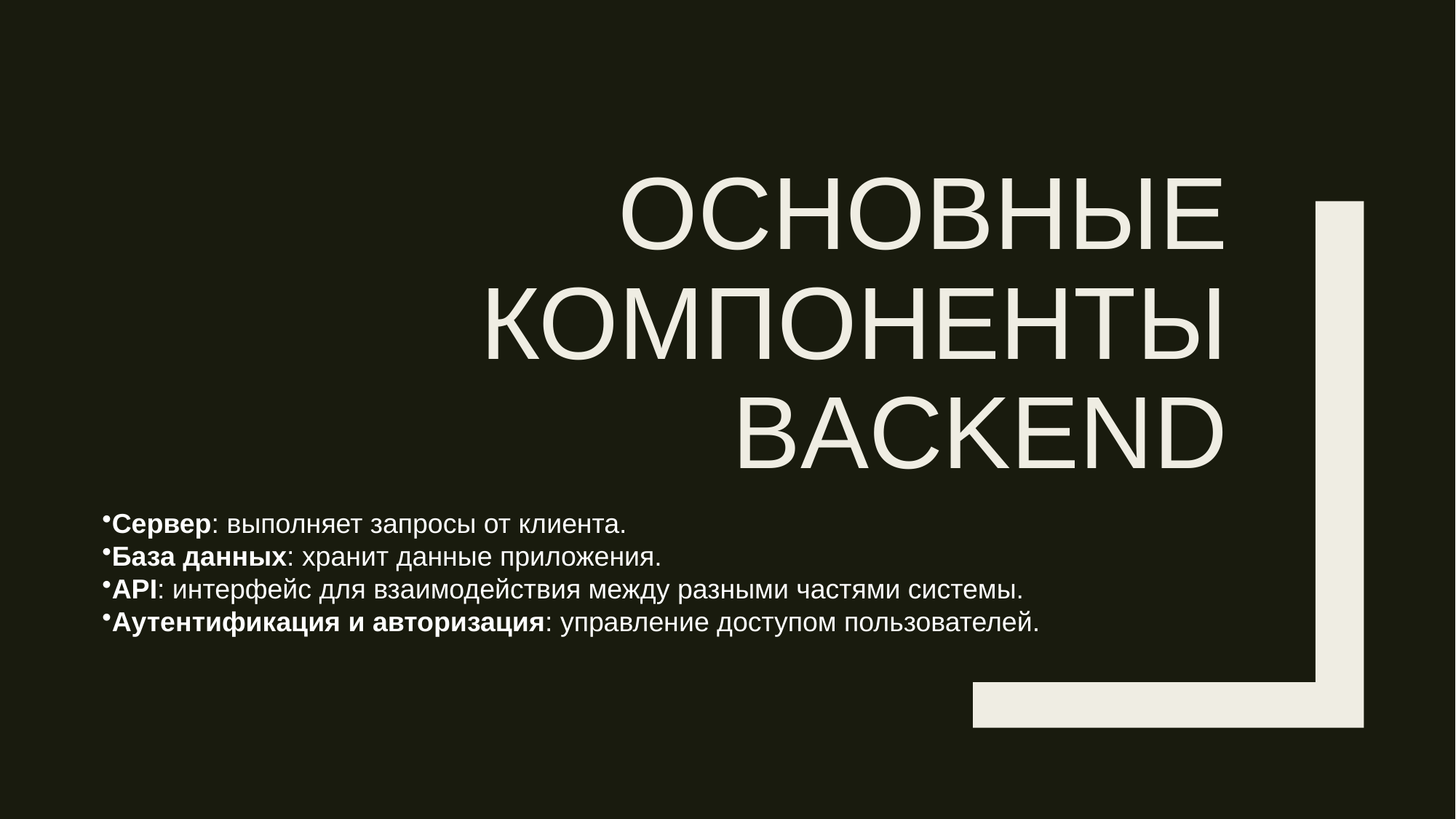

# Основные компоненты Backend
Сервер: выполняет запросы от клиента.
База данных: хранит данные приложения.
API: интерфейс для взаимодействия между разными частями системы.
Аутентификация и авторизация: управление доступом пользователей.